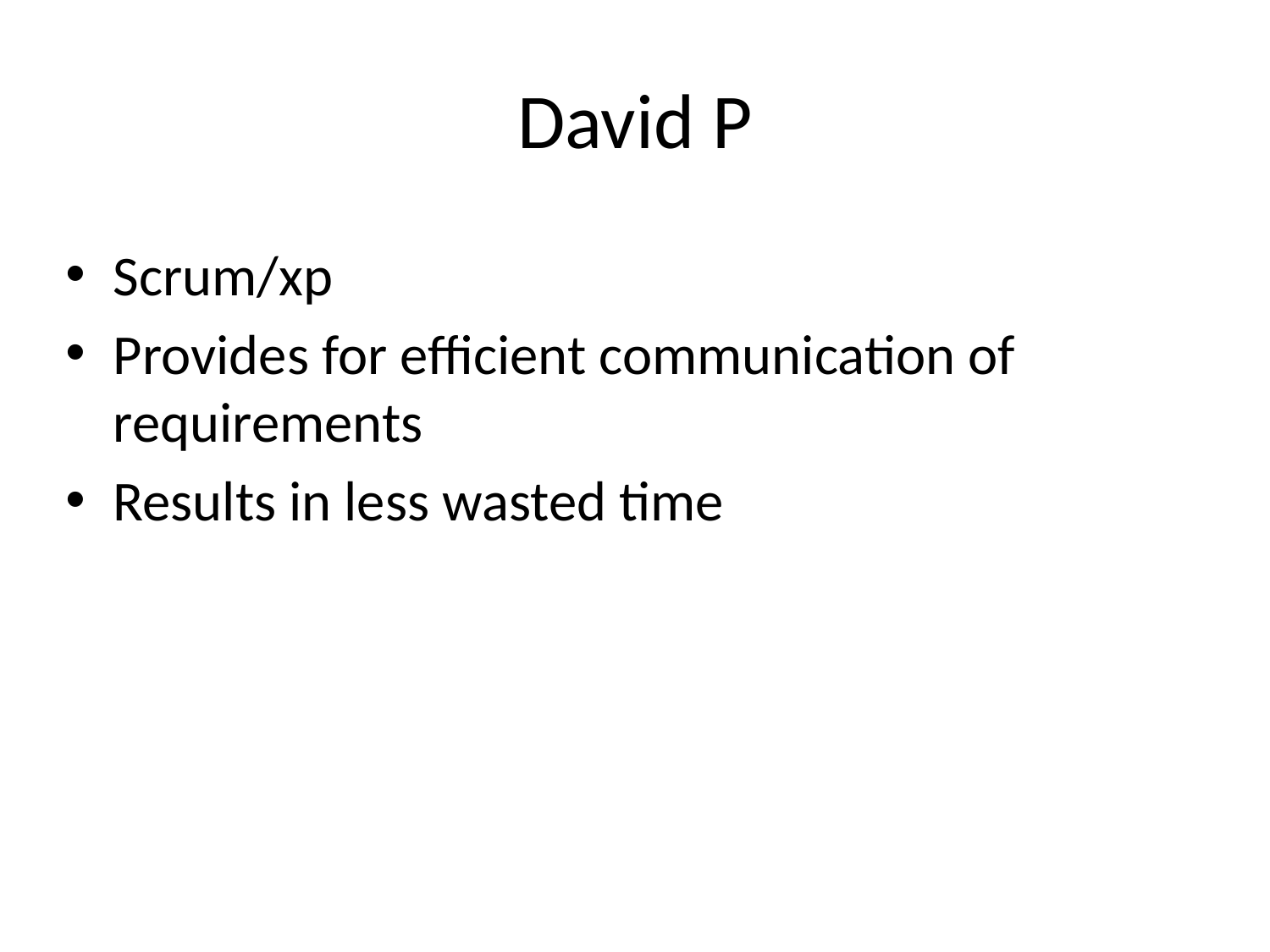

# David P
Scrum/xp
Provides for efficient communication of requirements
Results in less wasted time